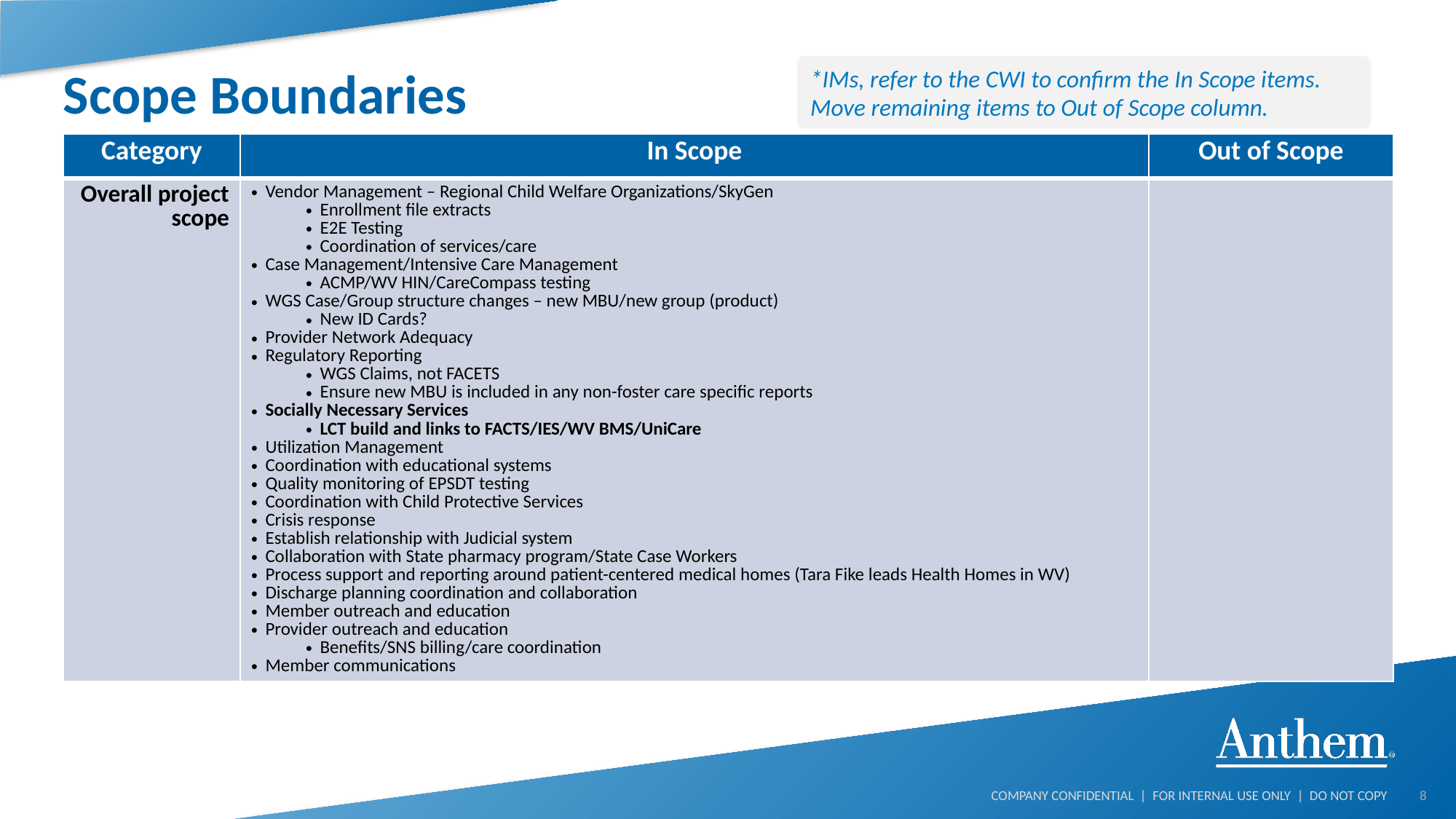

# Scope Boundaries
*IMs, refer to the CWI to confirm the In Scope items.  Move remaining items to Out of Scope column.
| Category | In Scope | Out of Scope |
| --- | --- | --- |
| Overall project scope | Vendor Management – Regional Child Welfare Organizations/SkyGen Enrollment file extracts E2E Testing Coordination of services/care Case Management/Intensive Care Management ACMP/WV HIN/CareCompass testing WGS Case/Group structure changes – new MBU/new group (product) New ID Cards? Provider Network Adequacy Regulatory Reporting WGS Claims, not FACETS Ensure new MBU is included in any non-foster care specific reports Socially Necessary Services LCT build and links to FACTS/IES/WV BMS/UniCare Utilization Management Coordination with educational systems Quality monitoring of EPSDT testing Coordination with Child Protective Services Crisis response Establish relationship with Judicial system Collaboration with State pharmacy program/State Case Workers Process support and reporting around patient-centered medical homes (Tara Fike leads Health Homes in WV) Discharge planning coordination and collaboration Member outreach and education Provider outreach and education Benefits/SNS billing/care coordination Member communications |  |
8
COMPANY CONFIDENTIAL  |  FOR INTERNAL USE ONLY  |  DO NOT COPY